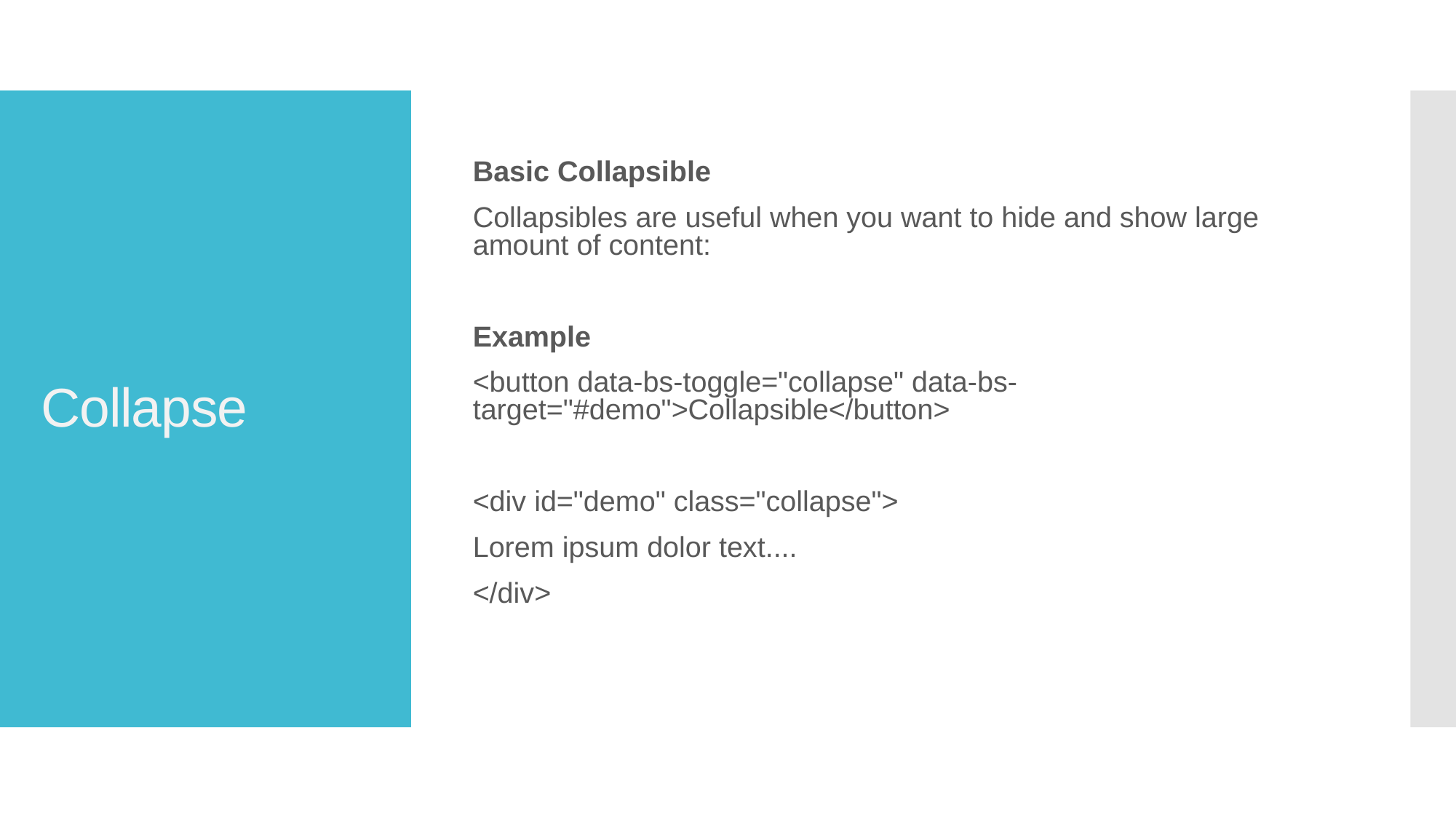

Basic Collapsible
Collapsibles are useful when you want to hide and show large amount of content:

Example
<button data-bs-toggle="collapse" data-bs-target="#demo">Collapsible</button>

<div id="demo" class="collapse">
Lorem ipsum dolor text....
</div>
# Collapse